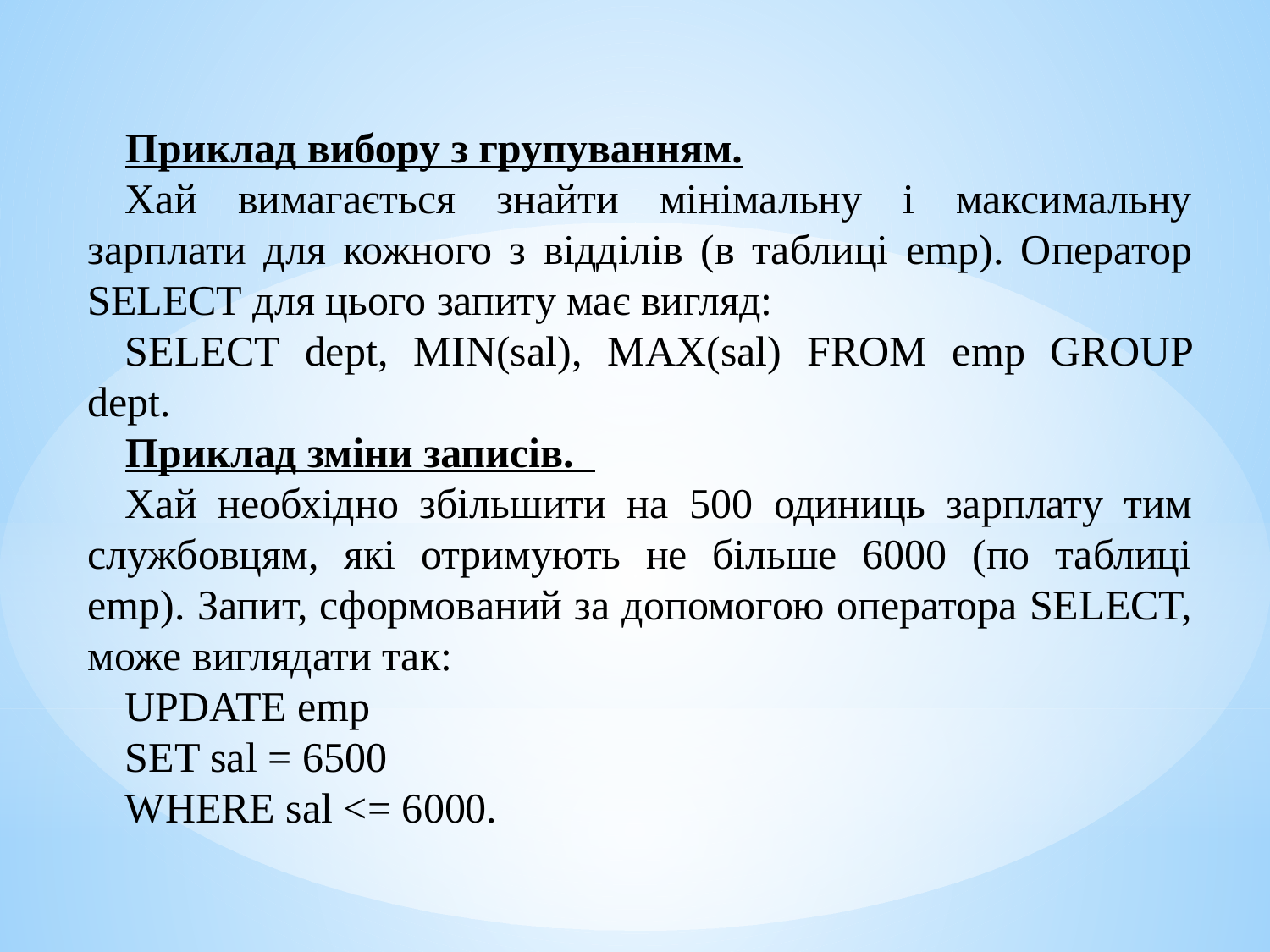

Приклад вибору з групуванням.
Хай вимагається знайти мінімальну і максимальну зарплати для кожного з відділів (в таблиці emp). Оператор SELECT для цього запиту має вигляд:
SELECT dept, MIN(sal), MAX(sal) FROM emp GROUP dept.
Приклад зміни записів.
Хай необхідно збільшити на 500 одиниць зарплату тим службовцям, які отримують не більше 6000 (по таблиці emp). Запит, сформований за допомогою оператора SELECT, може виглядати так:
UPDATE emp
SET sal = 6500
WHERE sal <= 6000.